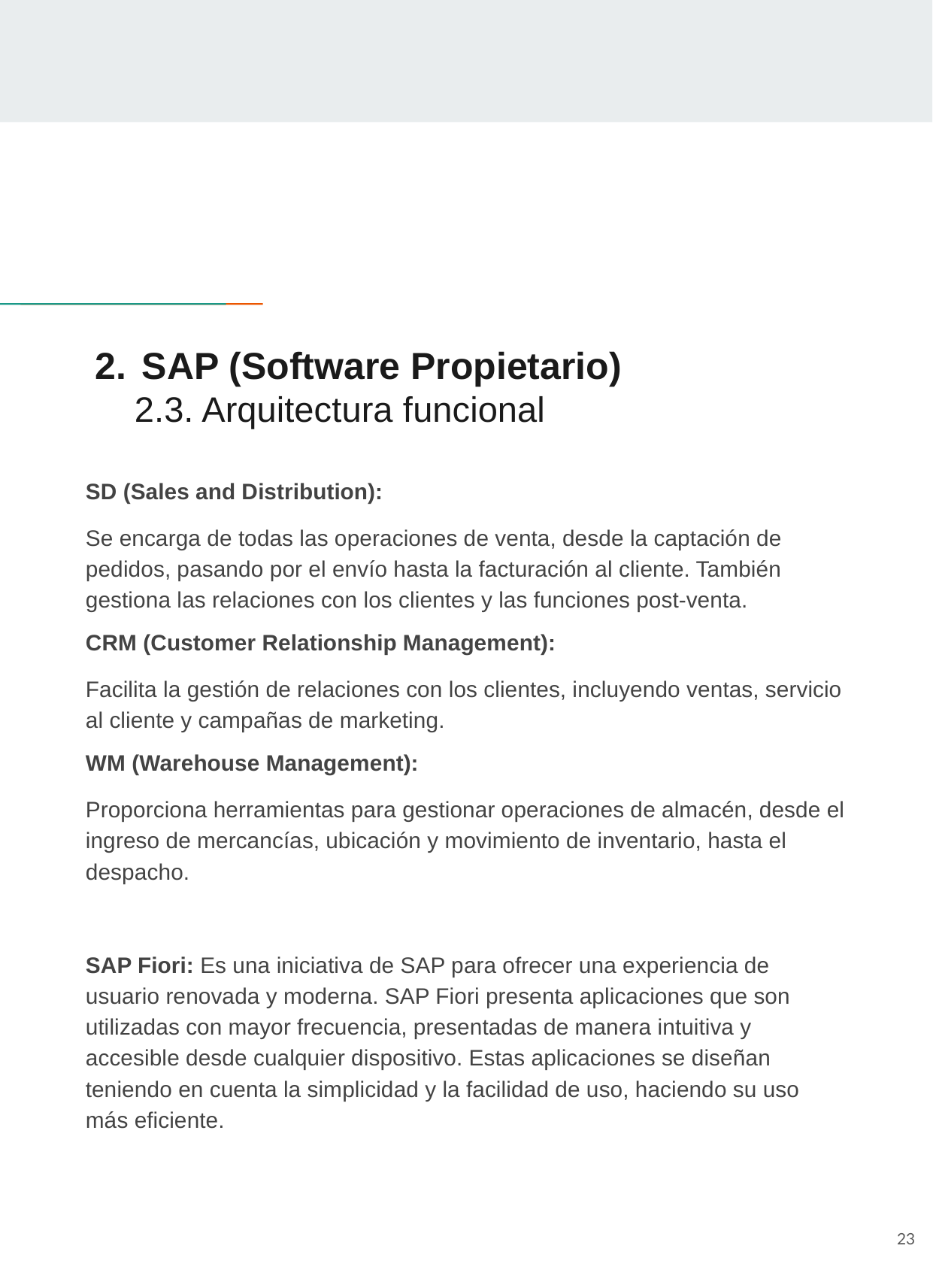

# SAP (Software Propietario)
     2.3. Arquitectura funcional

SD (Sales and Distribution):
Se encarga de todas las operaciones de venta, desde la captación de pedidos, pasando por el envío hasta la facturación al cliente. También gestiona las relaciones con los clientes y las funciones post-venta.
CRM (Customer Relationship Management):
Facilita la gestión de relaciones con los clientes, incluyendo ventas, servicio al cliente y campañas de marketing.
WM (Warehouse Management):
Proporciona herramientas para gestionar operaciones de almacén, desde el ingreso de mercancías, ubicación y movimiento de inventario, hasta el despacho.

SAP Fiori: Es una iniciativa de SAP para ofrecer una experiencia de usuario renovada y moderna. SAP Fiori presenta aplicaciones que son utilizadas con mayor frecuencia, presentadas de manera intuitiva y accesible desde cualquier dispositivo. Estas aplicaciones se diseñan teniendo en cuenta la simplicidad y la facilidad de uso, haciendo su uso más eficiente.

23